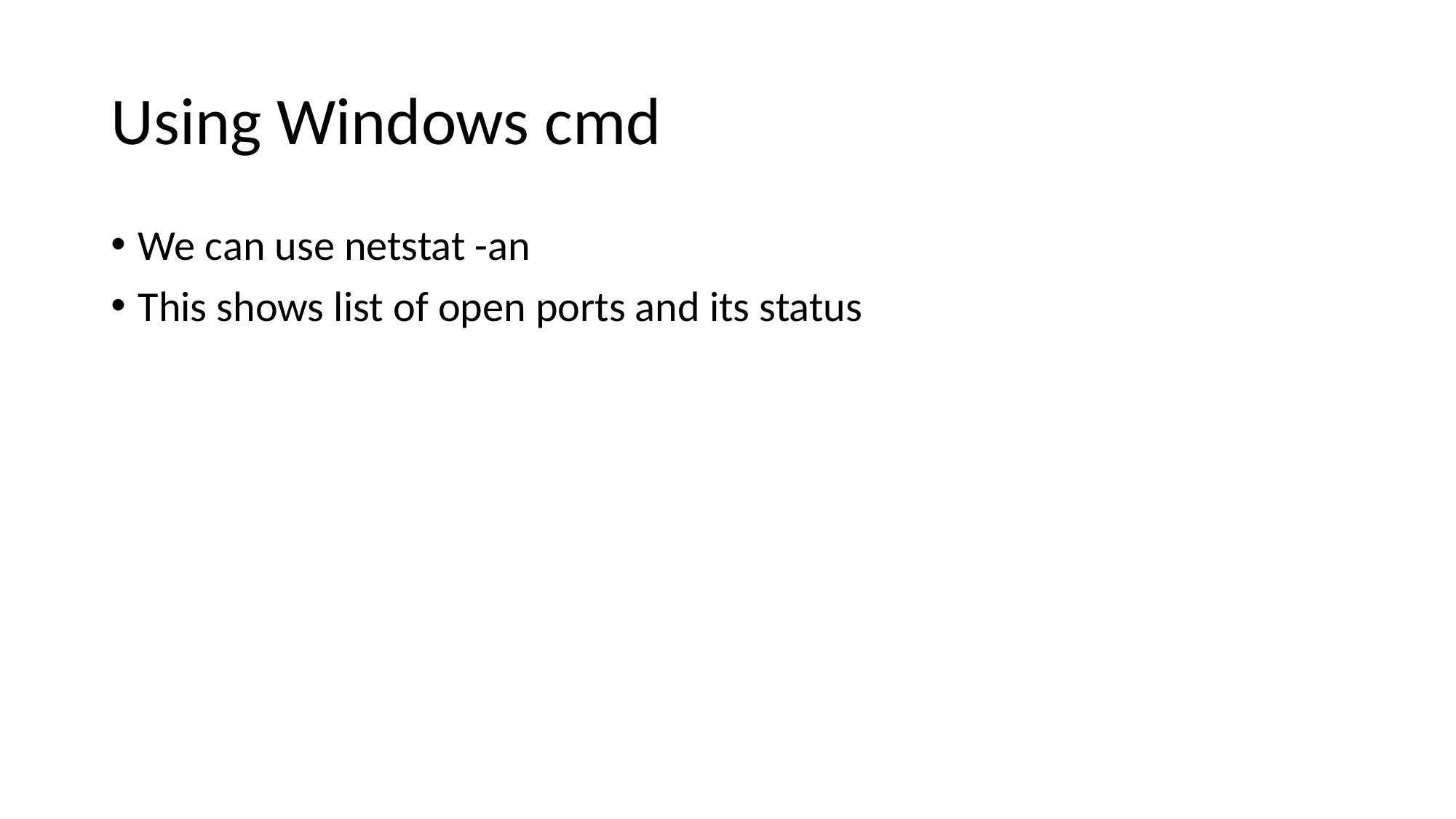

# Using Windows cmd
We can use netstat -an
This shows list of open ports and its status